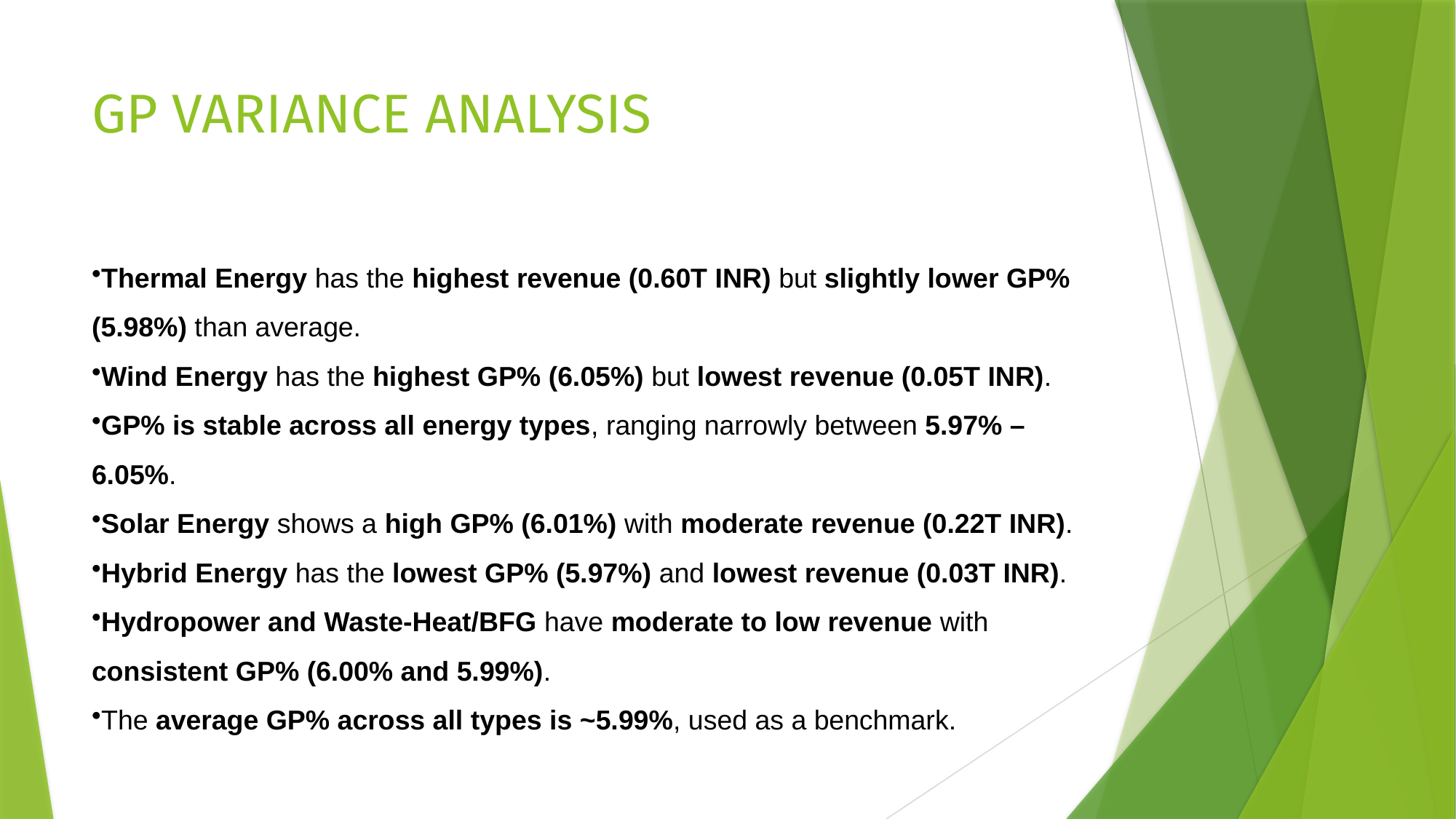

# GP VARIANCE ANALYSIS
Thermal Energy has the highest revenue (0.60T INR) but slightly lower GP% (5.98%) than average.
Wind Energy has the highest GP% (6.05%) but lowest revenue (0.05T INR).
GP% is stable across all energy types, ranging narrowly between 5.97% – 6.05%.
Solar Energy shows a high GP% (6.01%) with moderate revenue (0.22T INR).
Hybrid Energy has the lowest GP% (5.97%) and lowest revenue (0.03T INR).
Hydropower and Waste-Heat/BFG have moderate to low revenue with consistent GP% (6.00% and 5.99%).
The average GP% across all types is ~5.99%, used as a benchmark.